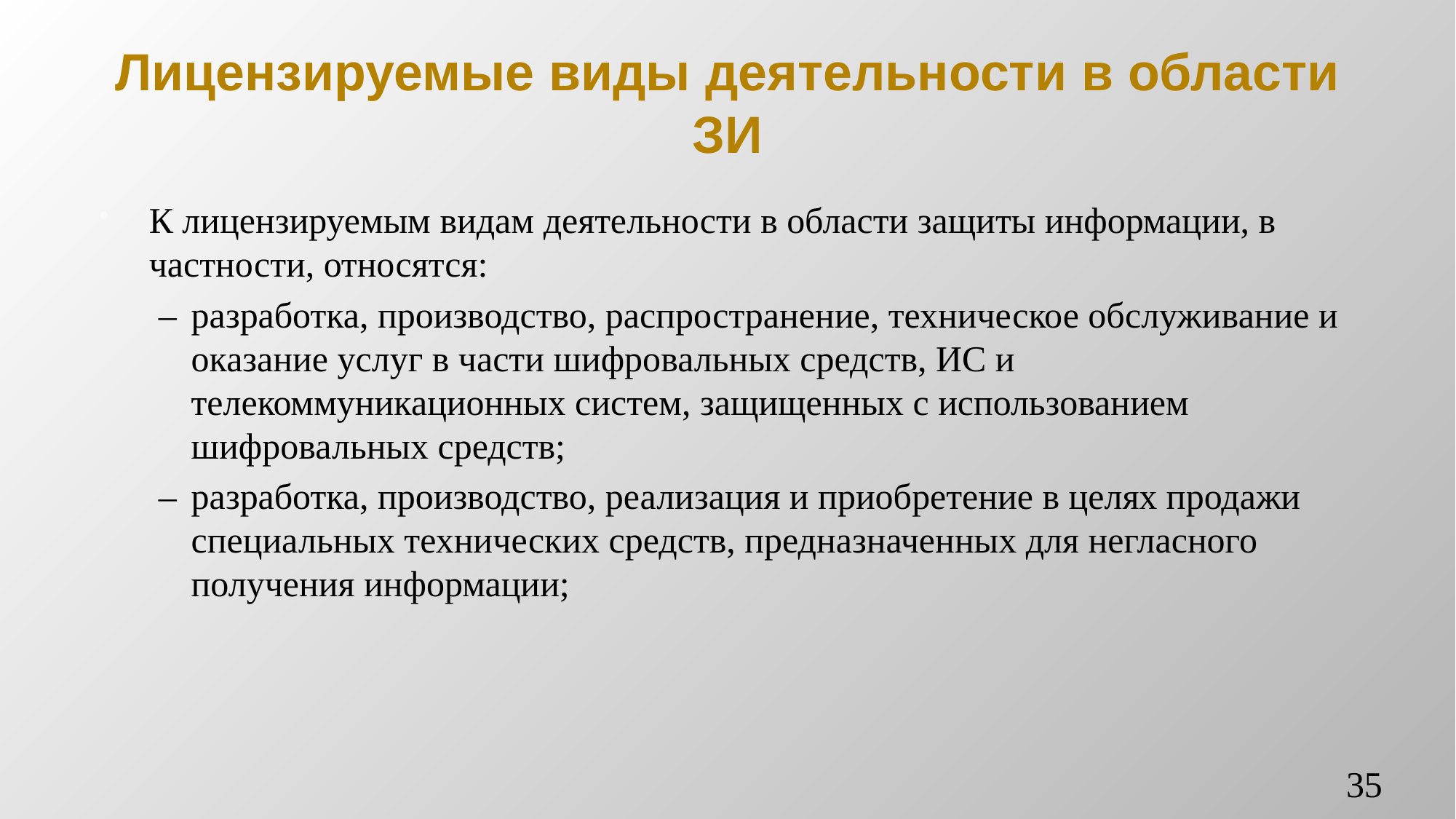

# Лицензируемые виды деятельности в области ЗИ
К лицензируемым видам деятельности в области защиты информации, в частности, относятся:
‒	разработка, производство, распространение, техническое обслуживание и оказание услуг в части шифровальных средств, ИС и телекоммуникационных систем, защищенных с использованием шифровальных средств;
‒	разработка, производство, реализация и приобретение в целях продажи специальных технических средств, предназначенных для негласного получения информации;

35